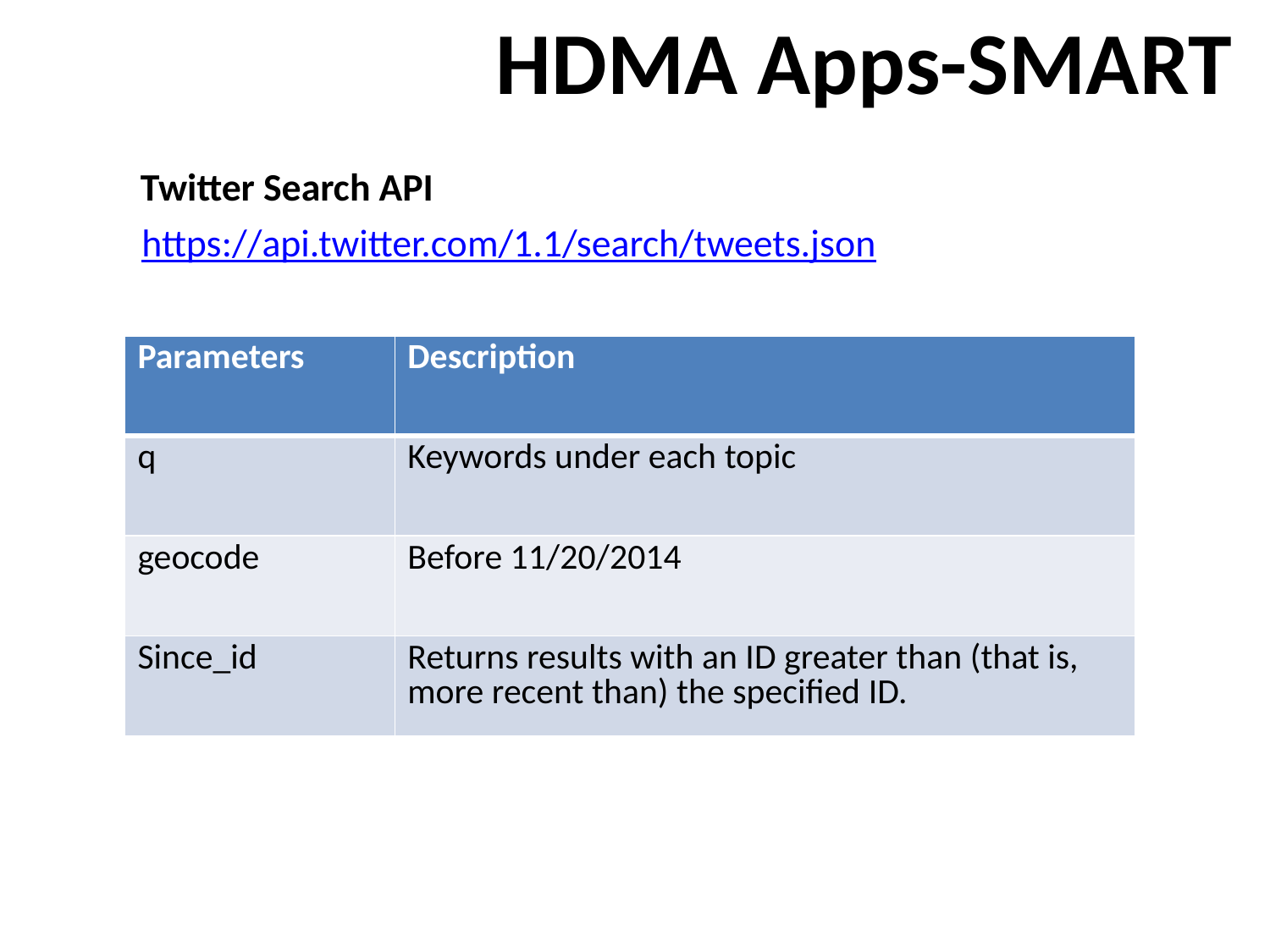

HDMA Apps-SMART
Twitter Search API
https://api.twitter.com/1.1/search/tweets.json

| Parameters | Description |
| --- | --- |
| q | Keywords under each topic |
| geocode | Before 11/20/2014 |
| Since\_id | Returns results with an ID greater than (that is, more recent than) the specified ID. |